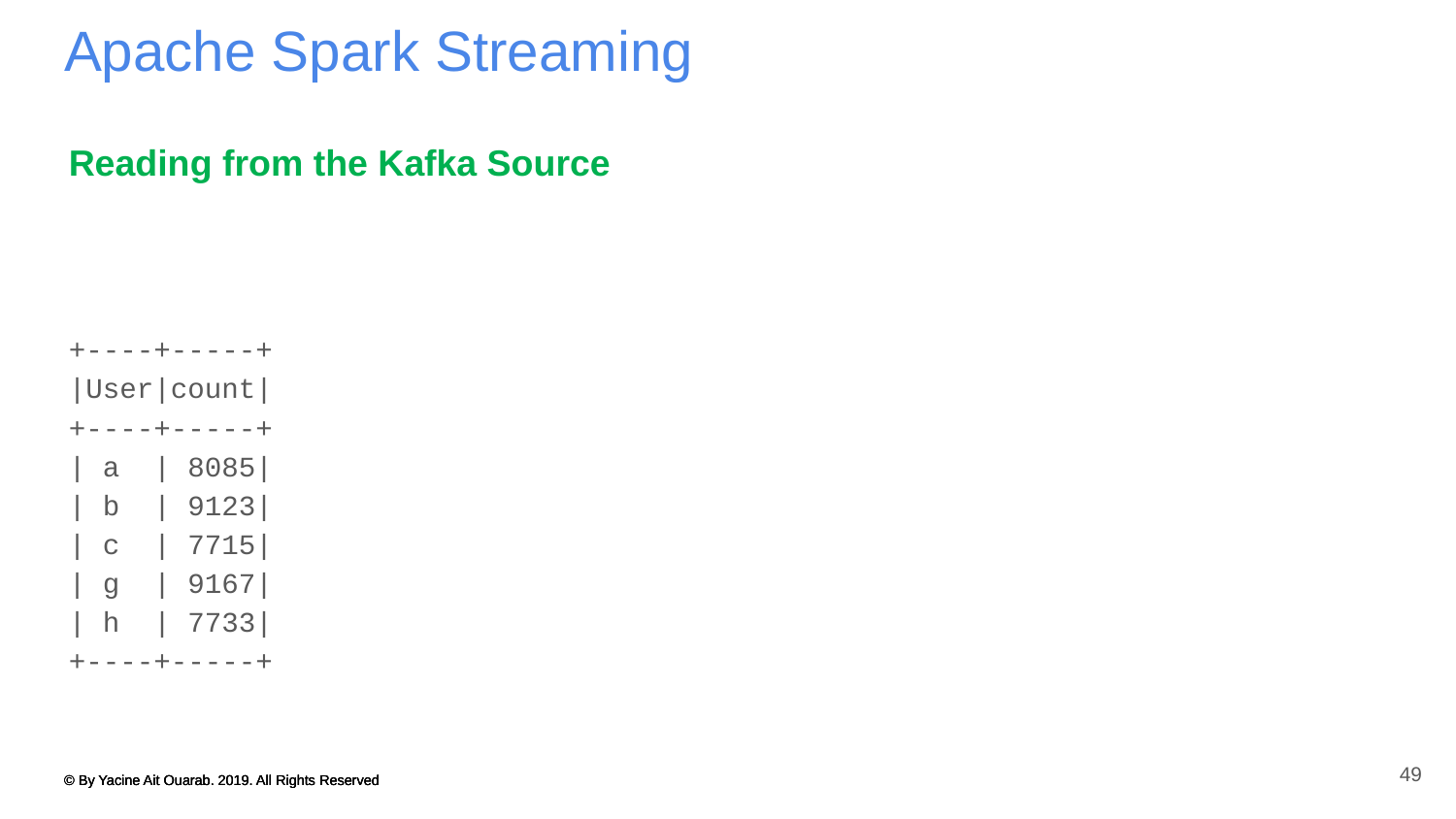

# Apache Spark Streaming

Reading from the Kafka Source

+----+-----+
|User|count|
+----+-----+
| a  | 8085|
| b  | 9123|
| c  | 7715|
| g  | 9167|
| h  | 7733|
+----+-----+
49